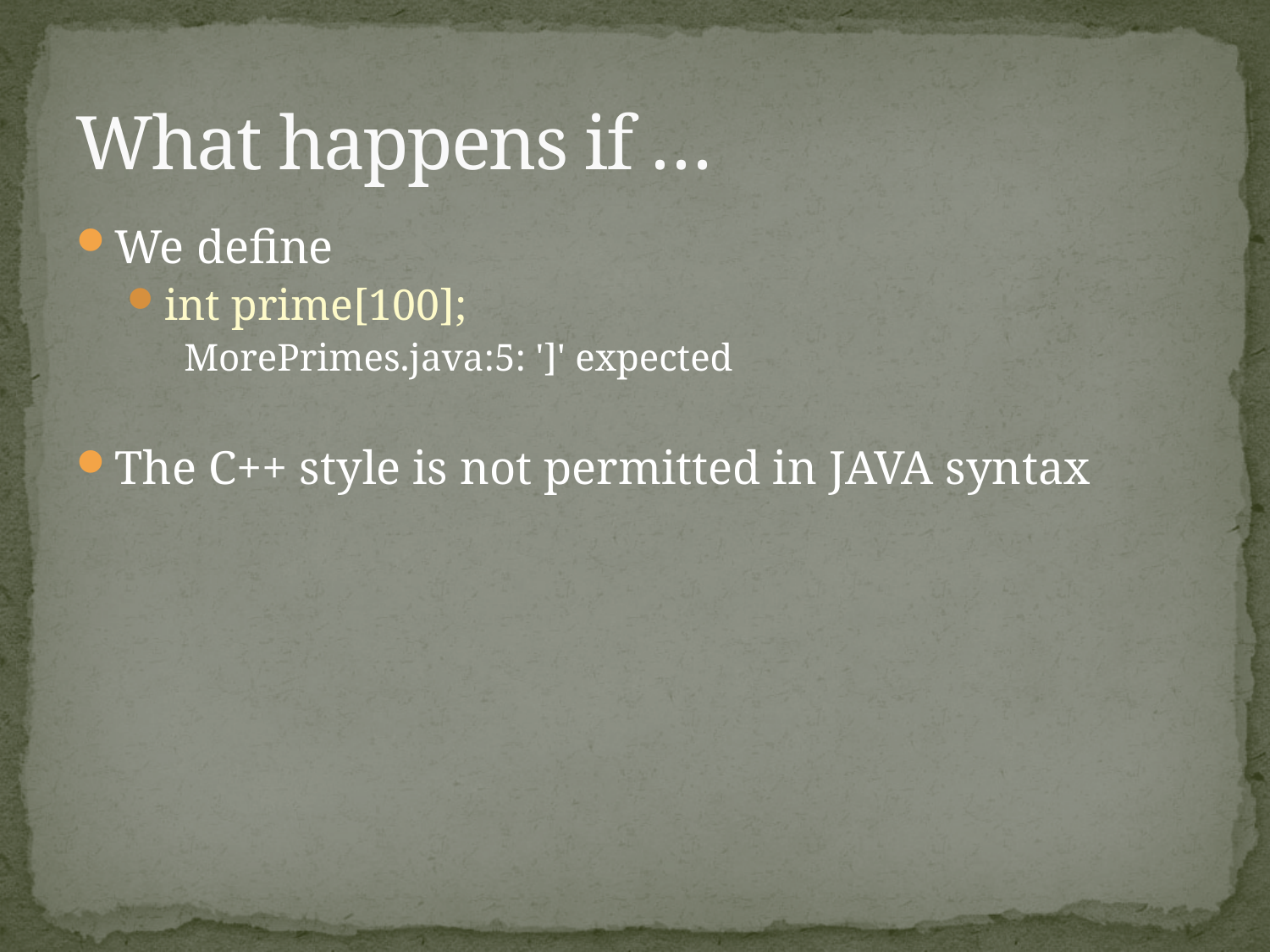

# What happens if …
We define
int prime[100];
MorePrimes.java:5: ']' expected

The C++ style is not permitted in JAVA syntax